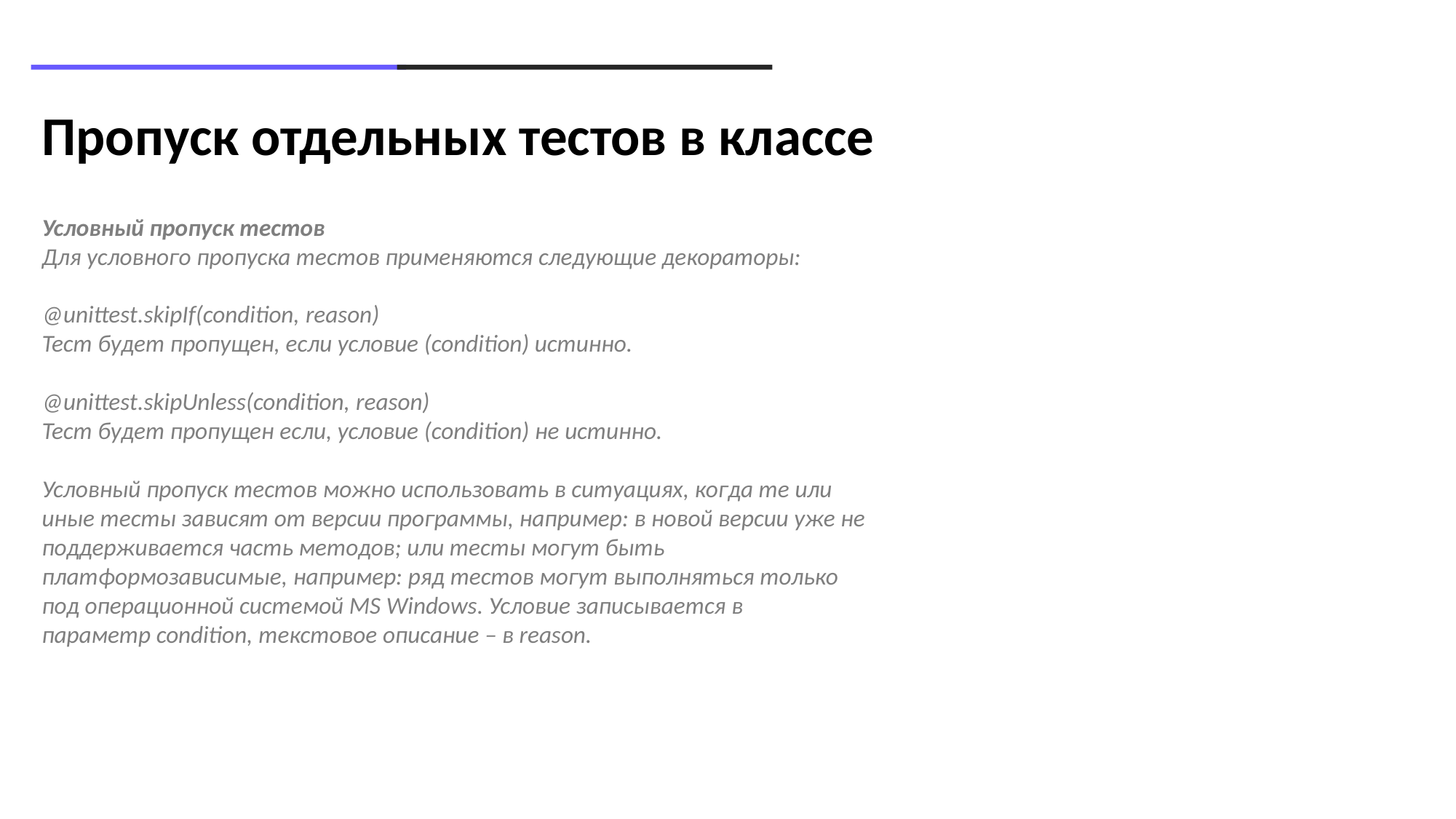

# Пропуск отдельных тестов в классе
Условный пропуск тестов
Для условного пропуска тестов применяются следующие декораторы:

@unittest.skipIf(condition, reason)
Тест будет пропущен, если условие (condition) истинно.

@unittest.skipUnless(condition, reason)
Тест будет пропущен если, условие (condition) не истинно.

Условный пропуск тестов можно использовать в ситуациях, когда те или иные тесты зависят от версии программы, например: в новой версии уже не поддерживается часть методов; или тесты могут быть платформозависимые, например: ряд тестов могут выполняться только под операционной системой MS Windows. Условие записывается в параметр condition, текстовое описание – в reason.